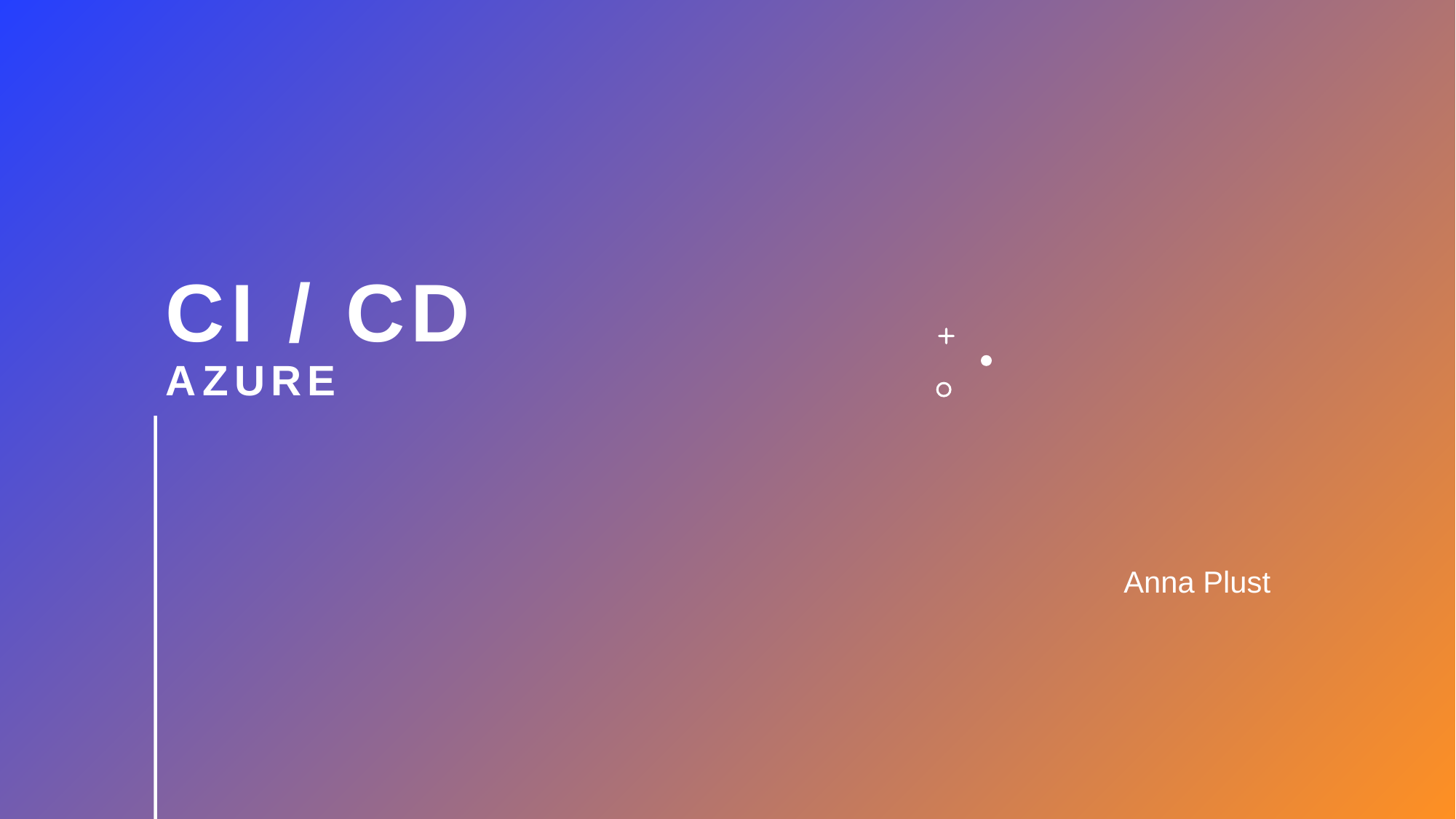

# CI / CD Azure
Anna Plust